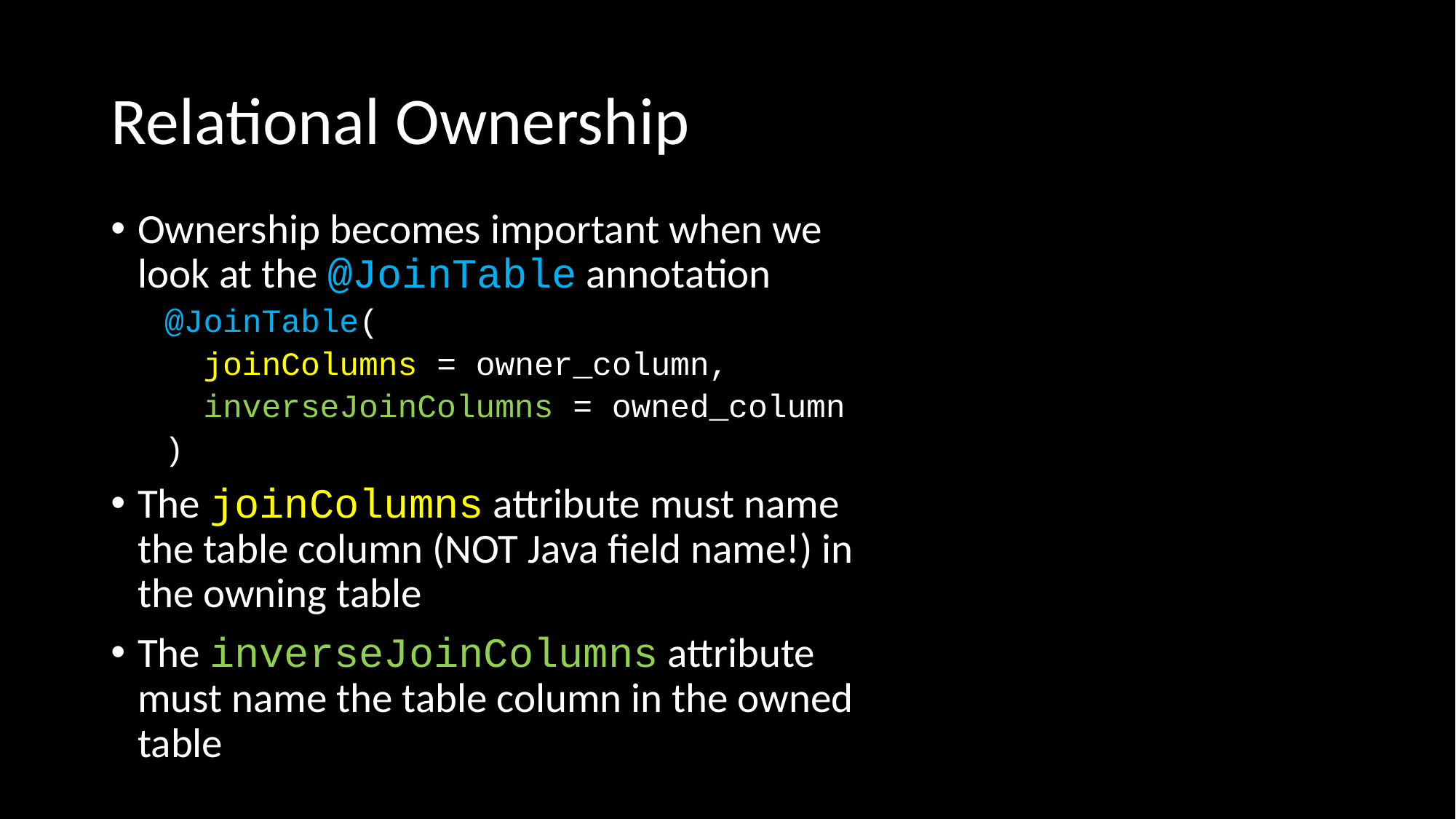

# Relational Ownership
Ownership becomes important when we look at the @JoinTable annotation
@JoinTable(
  joinColumns = owner_column,
  inverseJoinColumns = owned_column
)
The joinColumns attribute must name the table column (NOT Java field name!) in the owning table
The inverseJoinColumns attribute must name the table column in the owned table